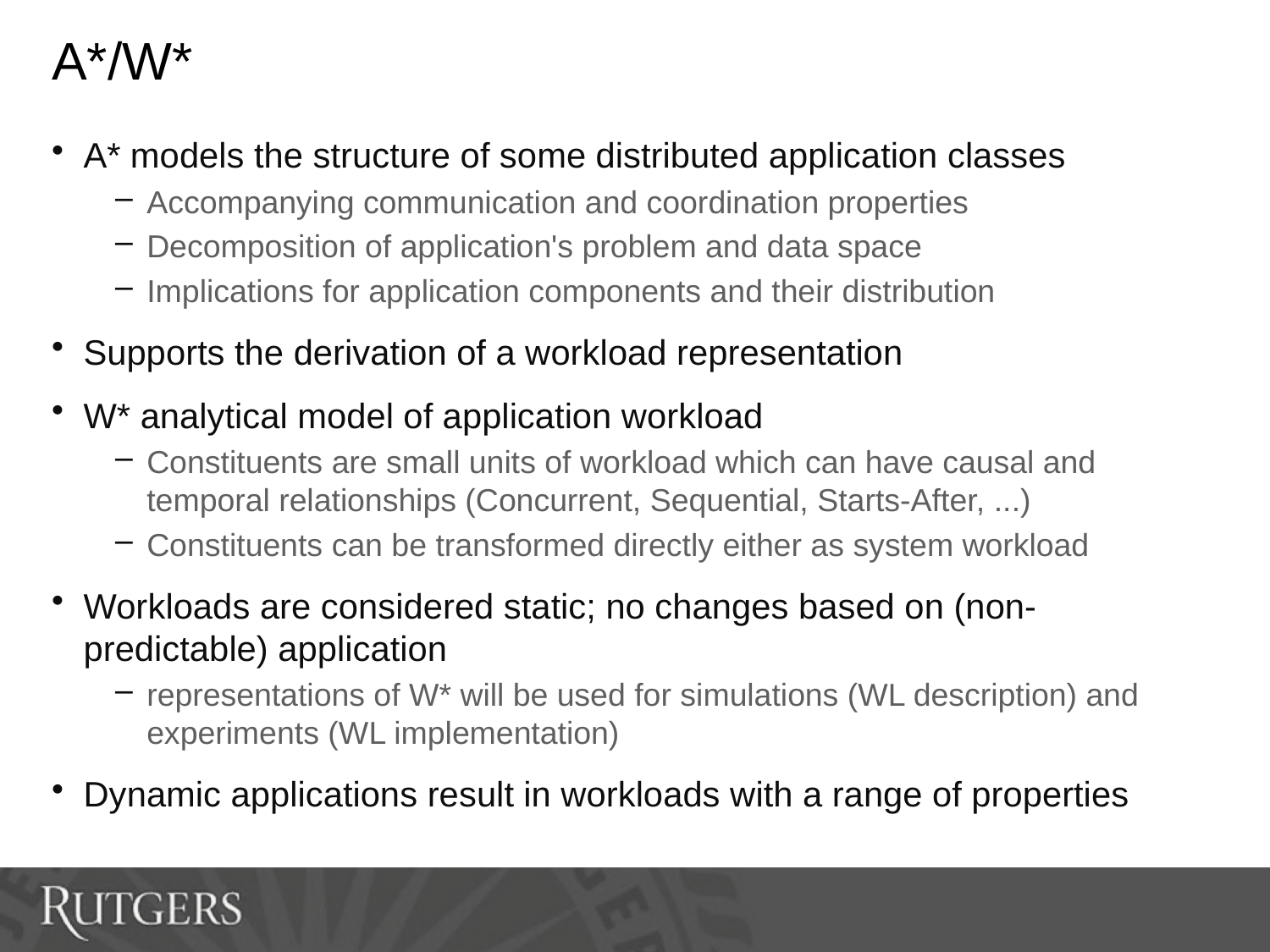

# A*/W*
A* models the structure of some distributed application classes
Accompanying communication and coordination properties
Decomposition of application's problem and data space
Implications for application components and their distribution
Supports the derivation of a workload representation
W* analytical model of application workload
Constituents are small units of workload which can have causal and temporal relationships (Concurrent, Sequential, Starts-After, ...)
Constituents can be transformed directly either as system workload
Workloads are considered static; no changes based on (non-predictable) application
representations of W* will be used for simulations (WL description) and experiments (WL implementation)
Dynamic applications result in workloads with a range of properties